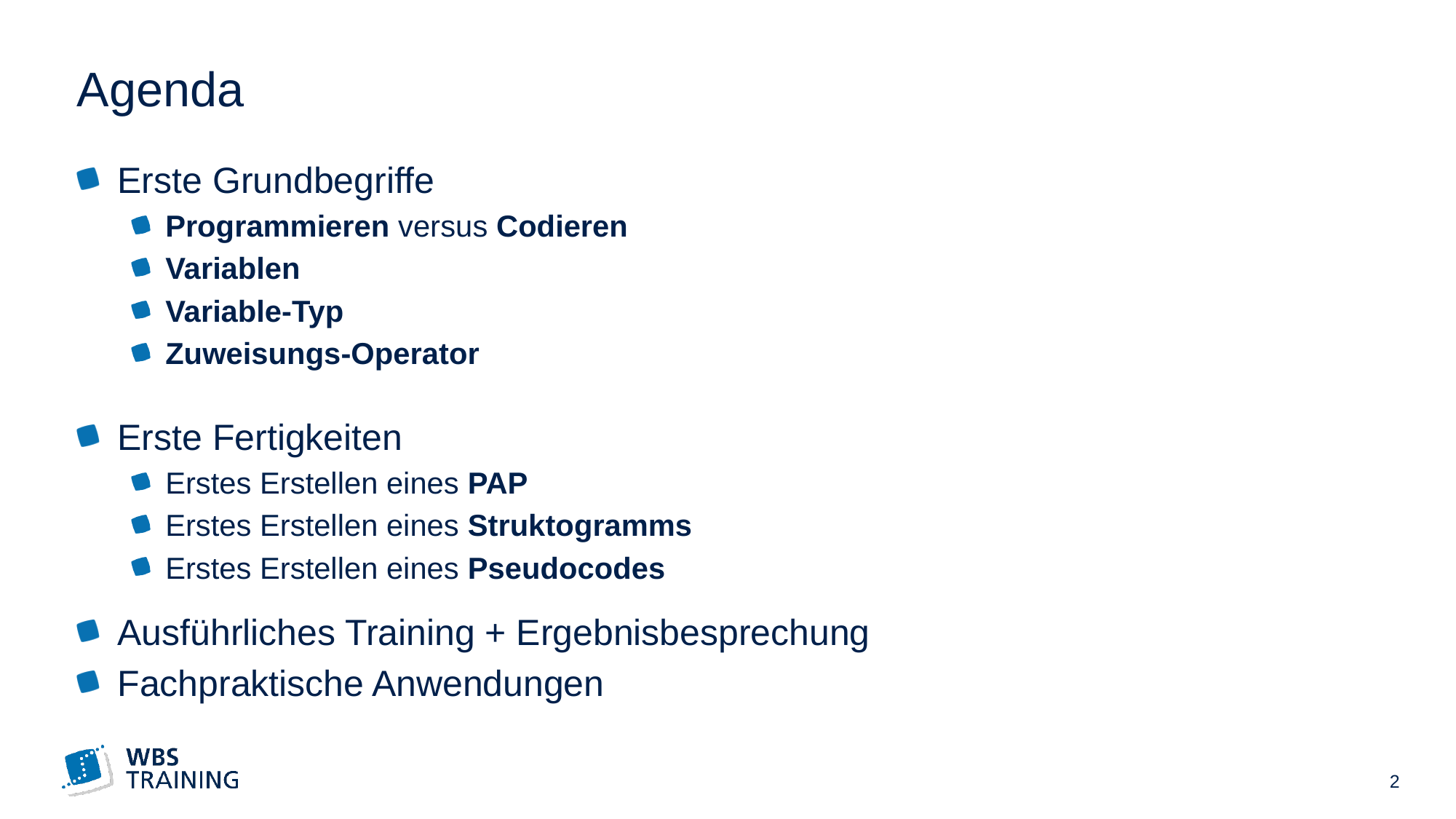

# Agenda
Erste Grundbegriffe
Programmieren versus Codieren
Variablen
Variable-Typ
Zuweisungs-Operator

Erste Fertigkeiten
Erstes Erstellen eines PAP
Erstes Erstellen eines Struktogramms
Erstes Erstellen eines Pseudocodes

Ausführliches Training + Ergebnisbesprechung
Fachpraktische Anwendungen

    2